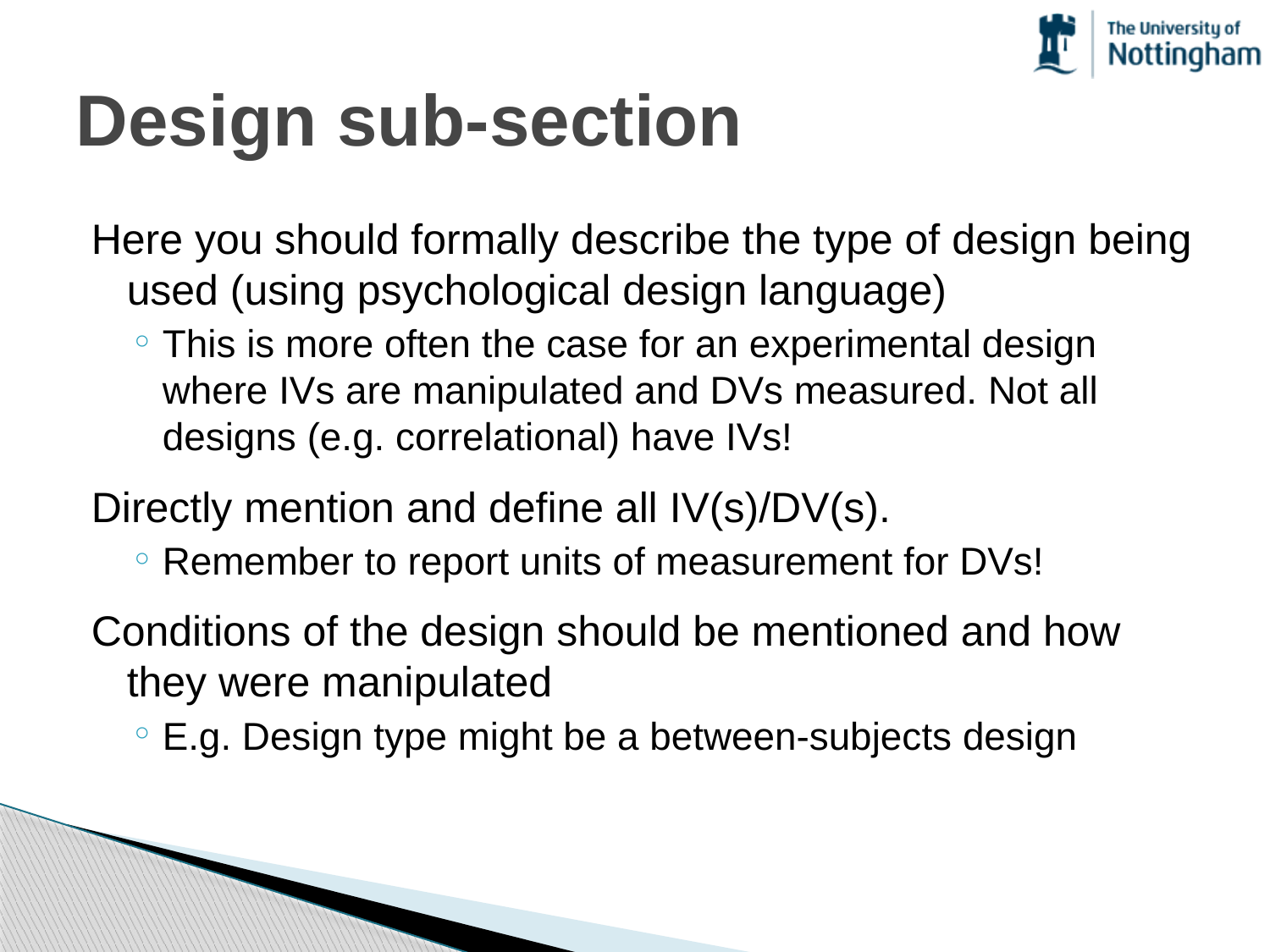

# Design sub-section
Here you should formally describe the type of design being used (using psychological design language)
This is more often the case for an experimental design where IVs are manipulated and DVs measured. Not all designs (e.g. correlational) have IVs!
Directly mention and define all IV(s)/DV(s).
Remember to report units of measurement for DVs!
Conditions of the design should be mentioned and how they were manipulated
E.g. Design type might be a between-subjects design